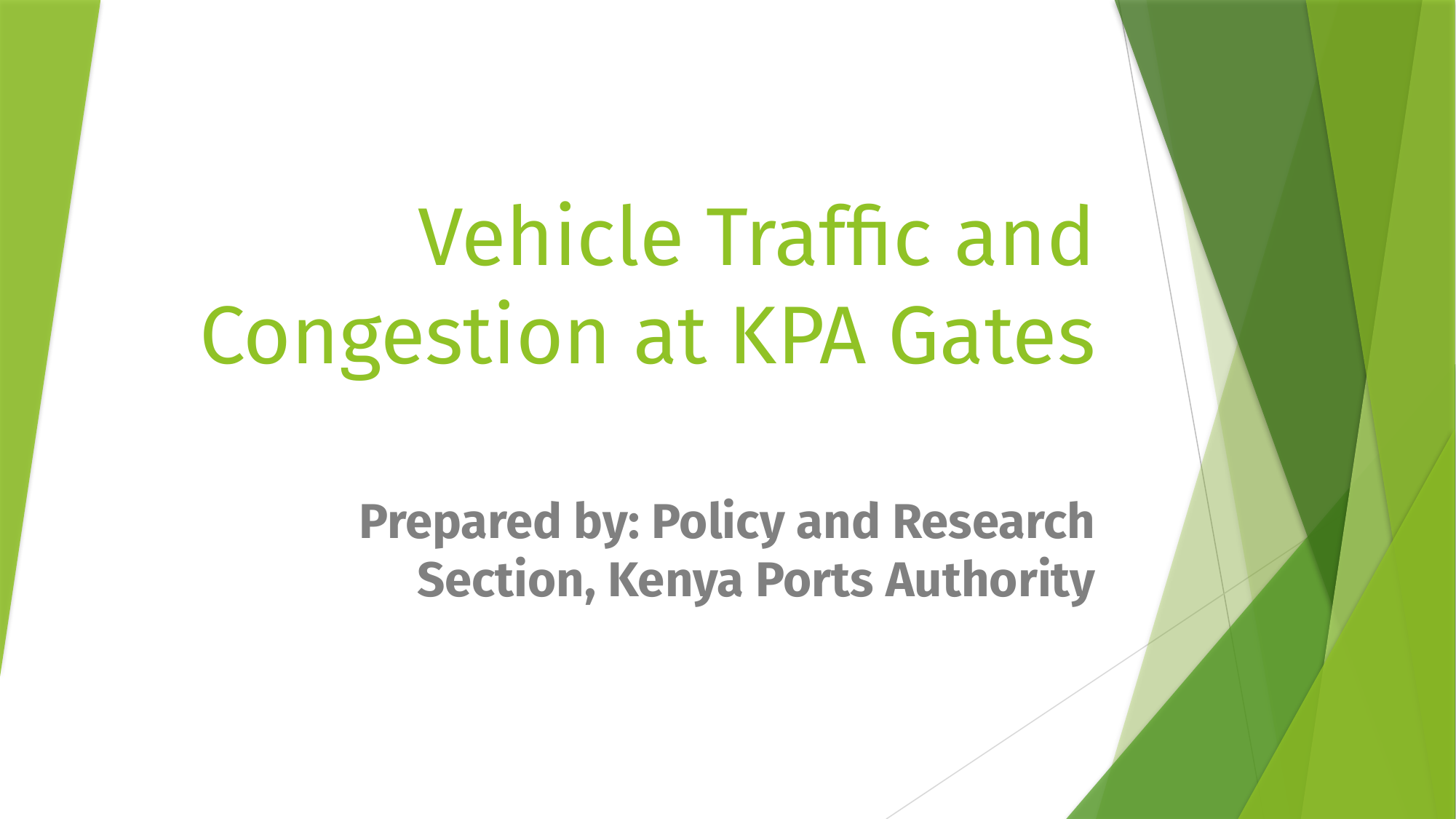

# Vehicle Traffic and Congestion at KPA Gates
Prepared by: Policy and Research Section, Kenya Ports Authority